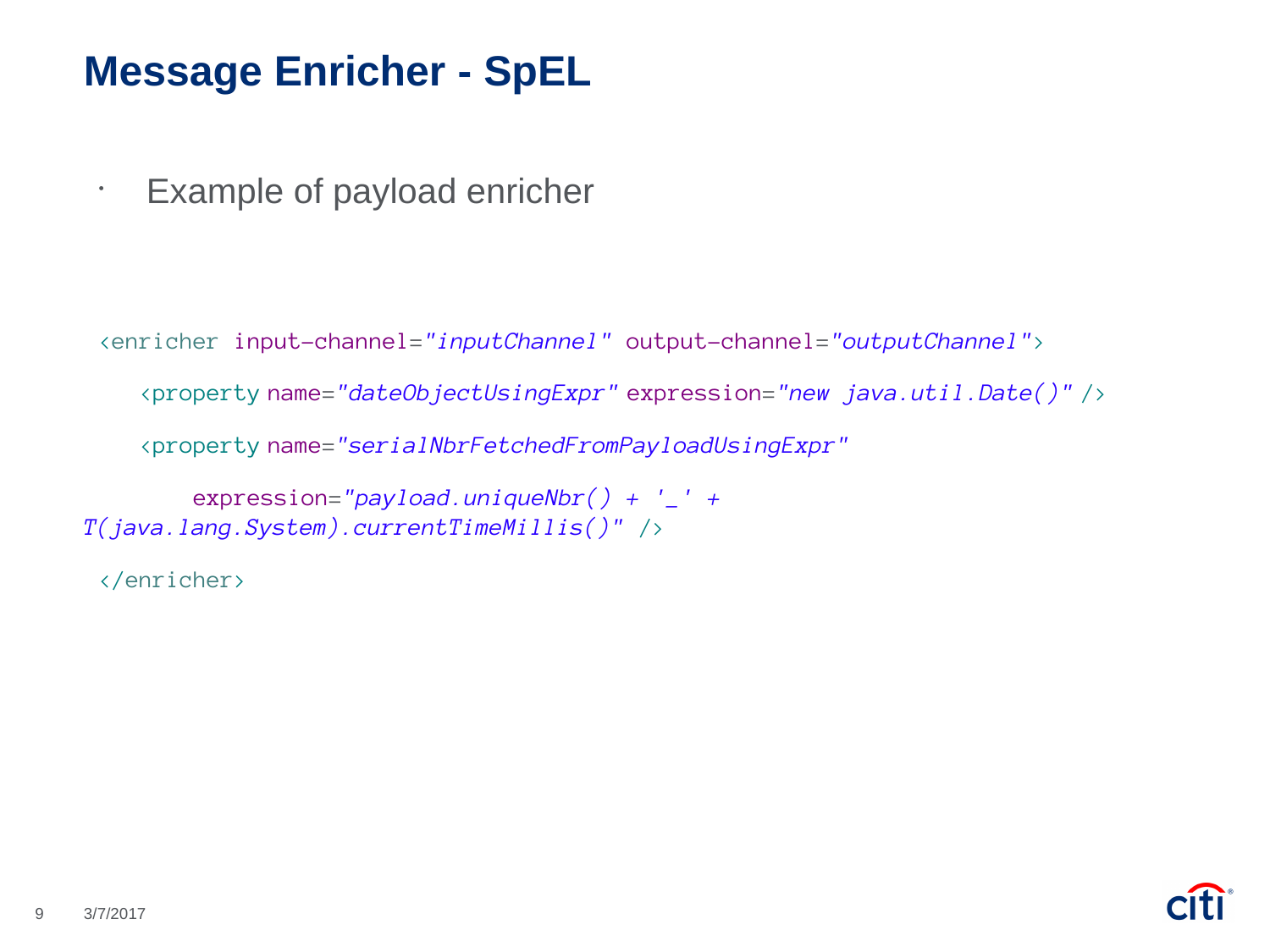

Message Enricher - SpEL
Example of payload enricher

<enricher input-channel="inputChannel" output-channel="outputChannel">
   <property name="dateObjectUsingExpr" expression="new java.util.Date()" />
   <property name="serialNbrFetchedFromPayloadUsingExpr"
       expression="payload.uniqueNbr() + '_' +  T(java.lang.System).currentTimeMillis()" />
</enricher>

9
3/7/2017